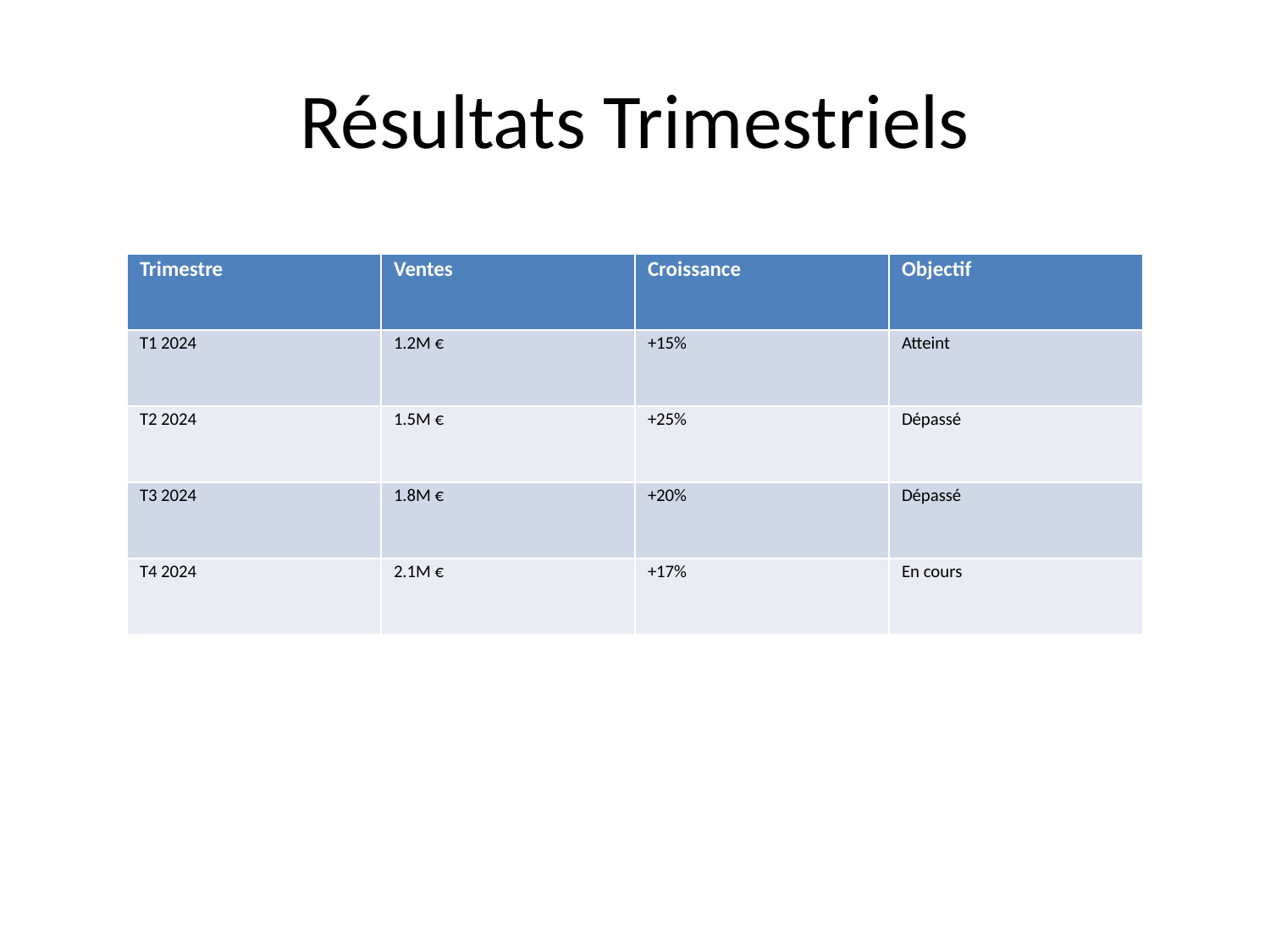

# Résultats Trimestriels

| Trimestre | Ventes | Croissance | Objectif |
| --- | --- | --- | --- |
| T1 2024 | 1.2M € | +15% | Atteint |
| T2 2024 | 1.5M € | +25% | Dépassé |
| T3 2024 | 1.8M € | +20% | Dépassé |
| T4 2024 | 2.1M € | +17% | En cours |